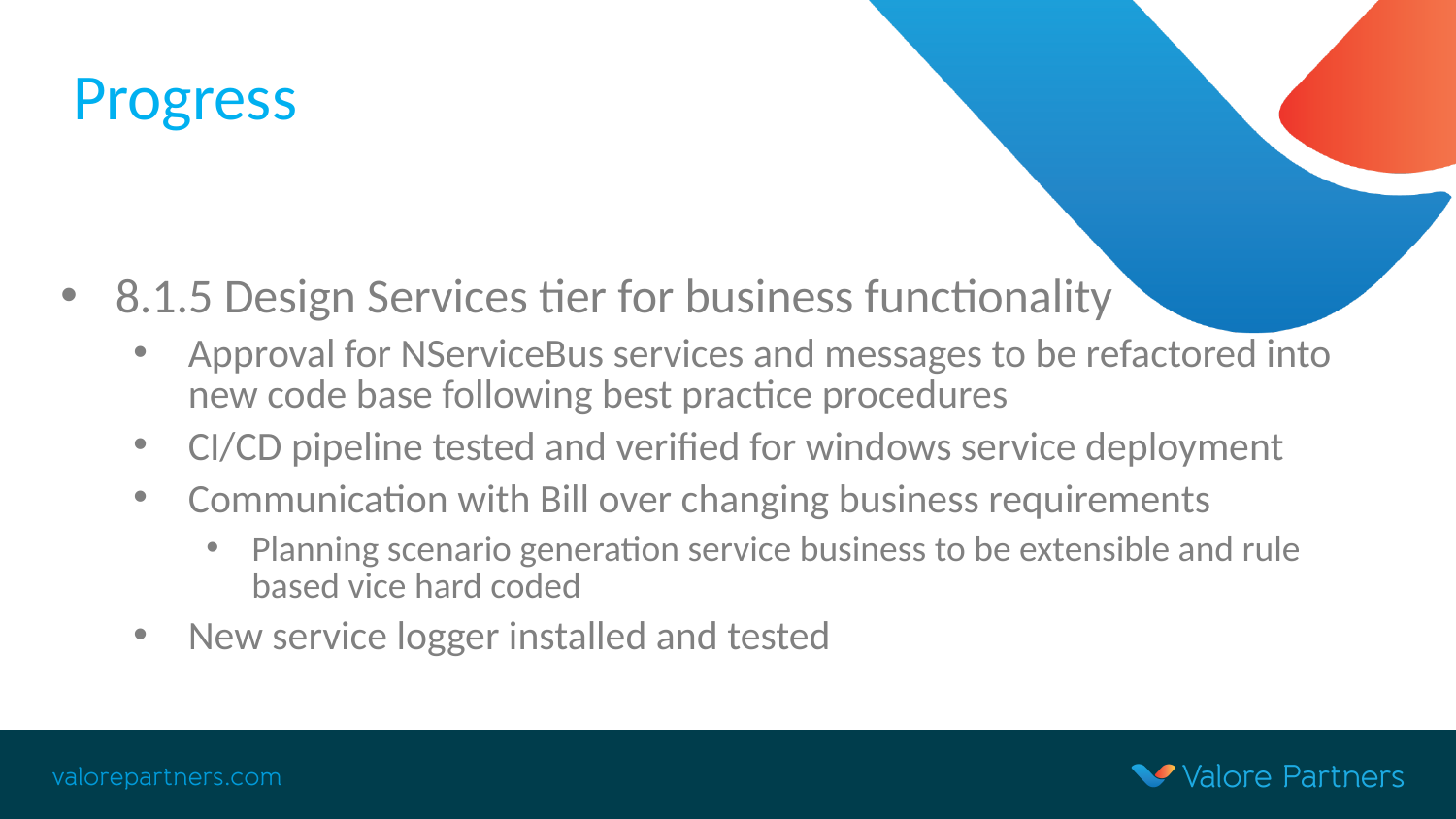

# Progress
8.1.5 Design Services tier for business functionality
Approval for NServiceBus services and messages to be refactored into new code base following best practice procedures
CI/CD pipeline tested and verified for windows service deployment
Communication with Bill over changing business requirements
Planning scenario generation service business to be extensible and rule based vice hard coded
New service logger installed and tested